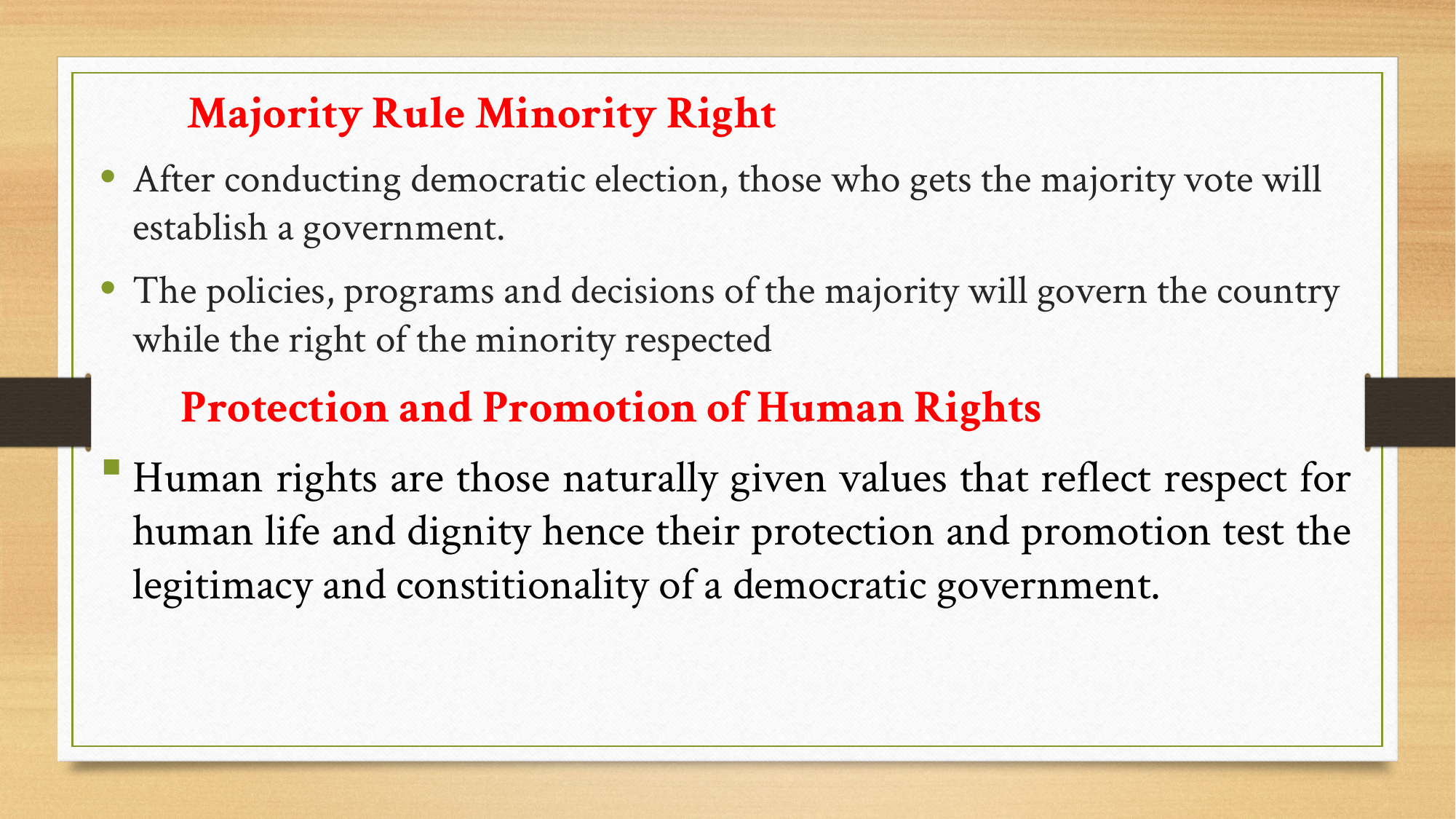

Majority Rule Minority Right
After conducting democratic election, those who gets the majority vote will establish a government.
The policies, programs and decisions of the majority will govern the country while the right of the minority respected
			Protection and Promotion of Human Rights
Human rights are those naturally given values that reflect respect for human life and dignity hence their protection and promotion test the legitimacy and constitionality of a democratic government.